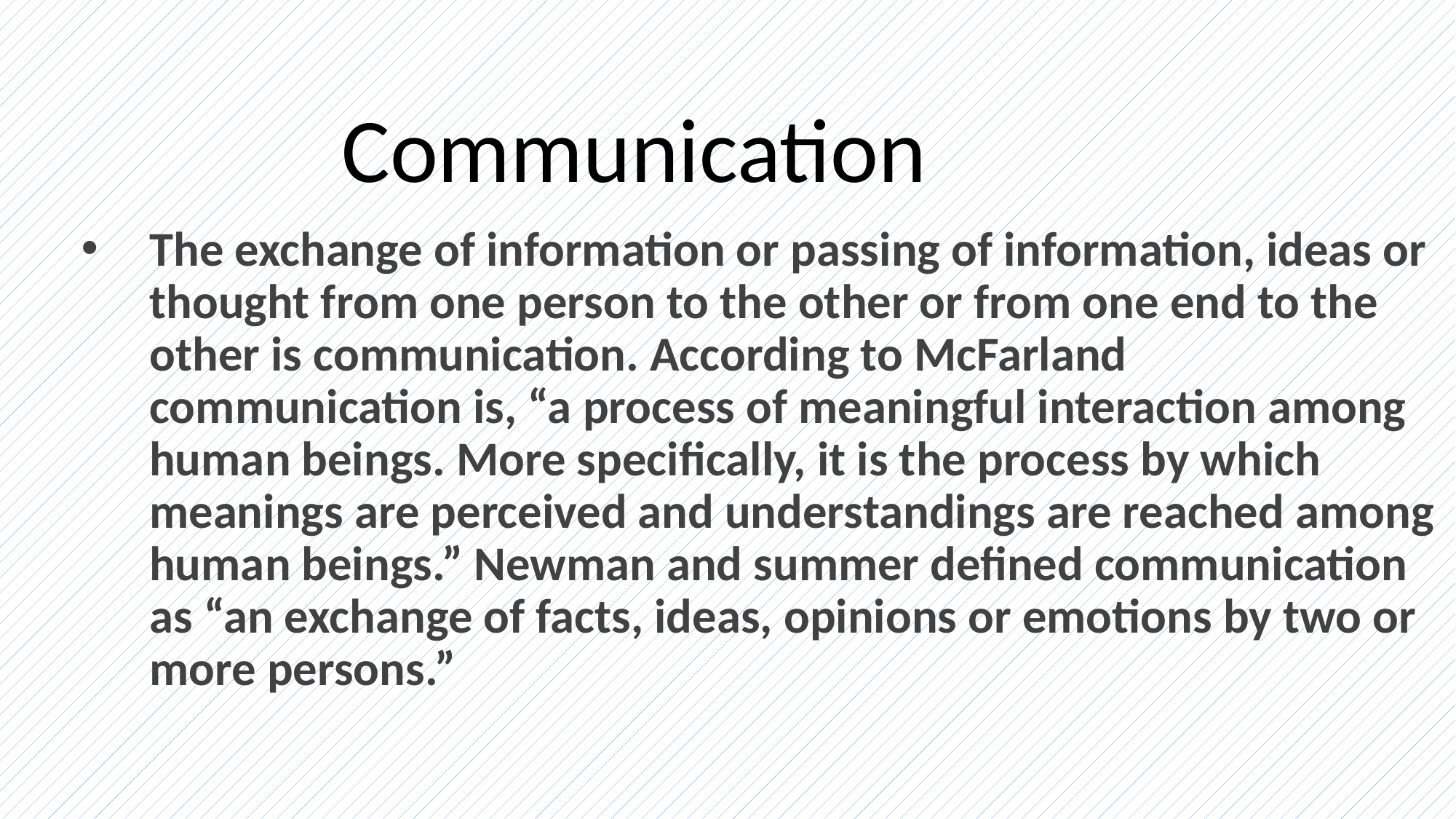

# Communication
The exchange of information or passing of information, ideas or thought from one person to the other or from one end to the other is communication. According to McFarland communication is, “a process of meaningful interaction among human beings. More specifically, it is the process by which meanings are perceived and understandings are reached among human beings.” Newman and summer defined communication as “an exchange of facts, ideas, opinions or emotions by two or more persons.”